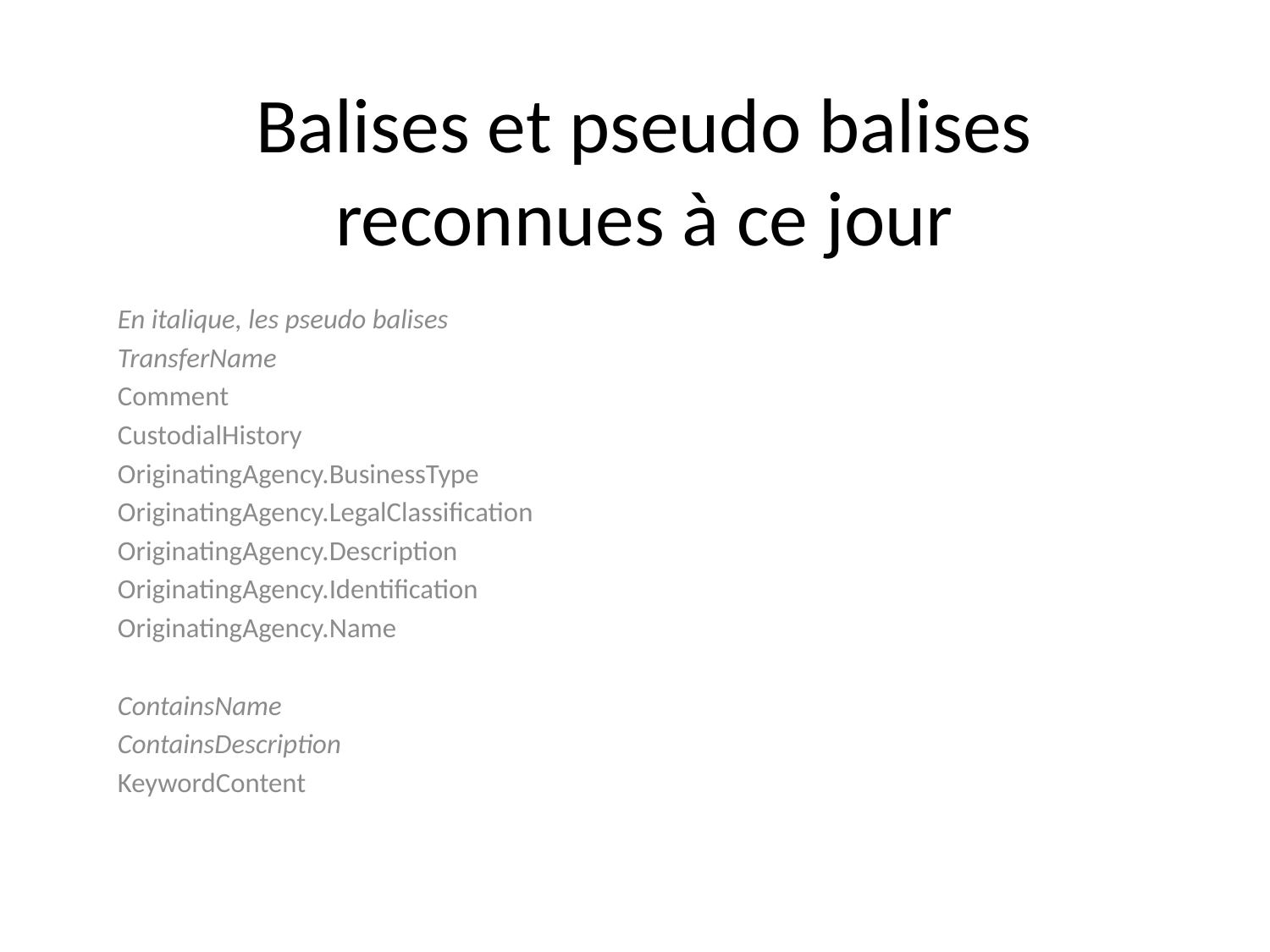

# Balises et pseudo balises reconnues à ce jour

En italique, les pseudo balises
TransferName
Comment
CustodialHistory
OriginatingAgency.BusinessType
OriginatingAgency.LegalClassification
OriginatingAgency.Description
OriginatingAgency.Identification
OriginatingAgency.Name

ContainsName
ContainsDescription
KeywordContent